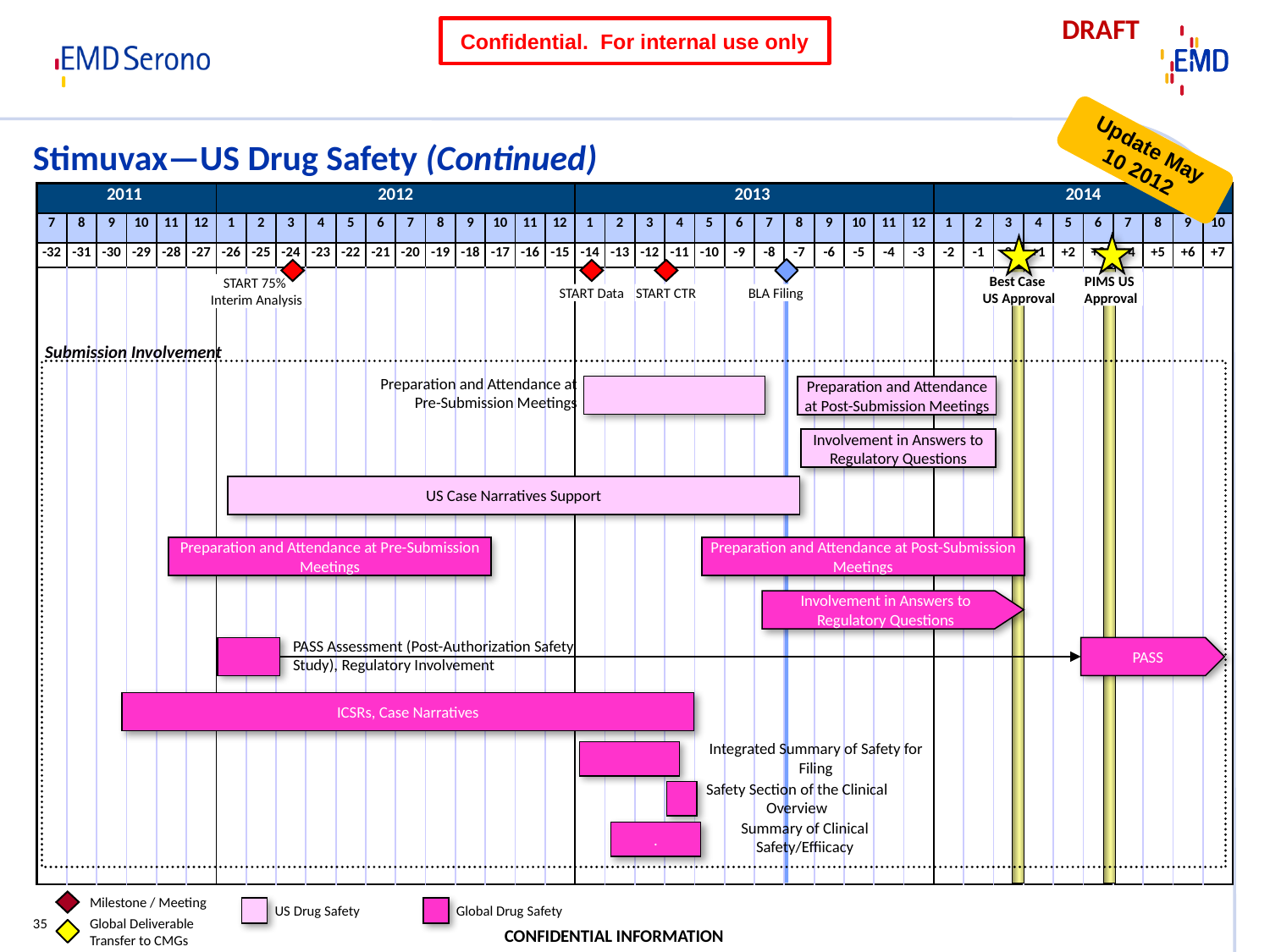

# Stimuvax—US Drug Safety (Continued)
Submission Involvement

Preparation and Attendance at Pre-Submission Meetings

Preparation and Attendance at Post-Submission Meetings
Involvement in Answers to Regulatory Questions
US Case Narratives Support
Preparation and Attendance at Pre-Submission Meetings
Preparation and Attendance at Post-Submission Meetings
Involvement in Answers to Regulatory Questions

PASS
PASS Assessment (Post-Authorization Safety Study), Regulatory Involvement
ICSRs, Case Narratives
Integrated Summary of Safety for Filing

Safety Section of the Clinical Overview
.
Summary of Clinical Safety/Effiicacy
Milestone / Meeting

Global Deliverable Transfer to CMGs

US Drug Safety
Global Drug Safety

35